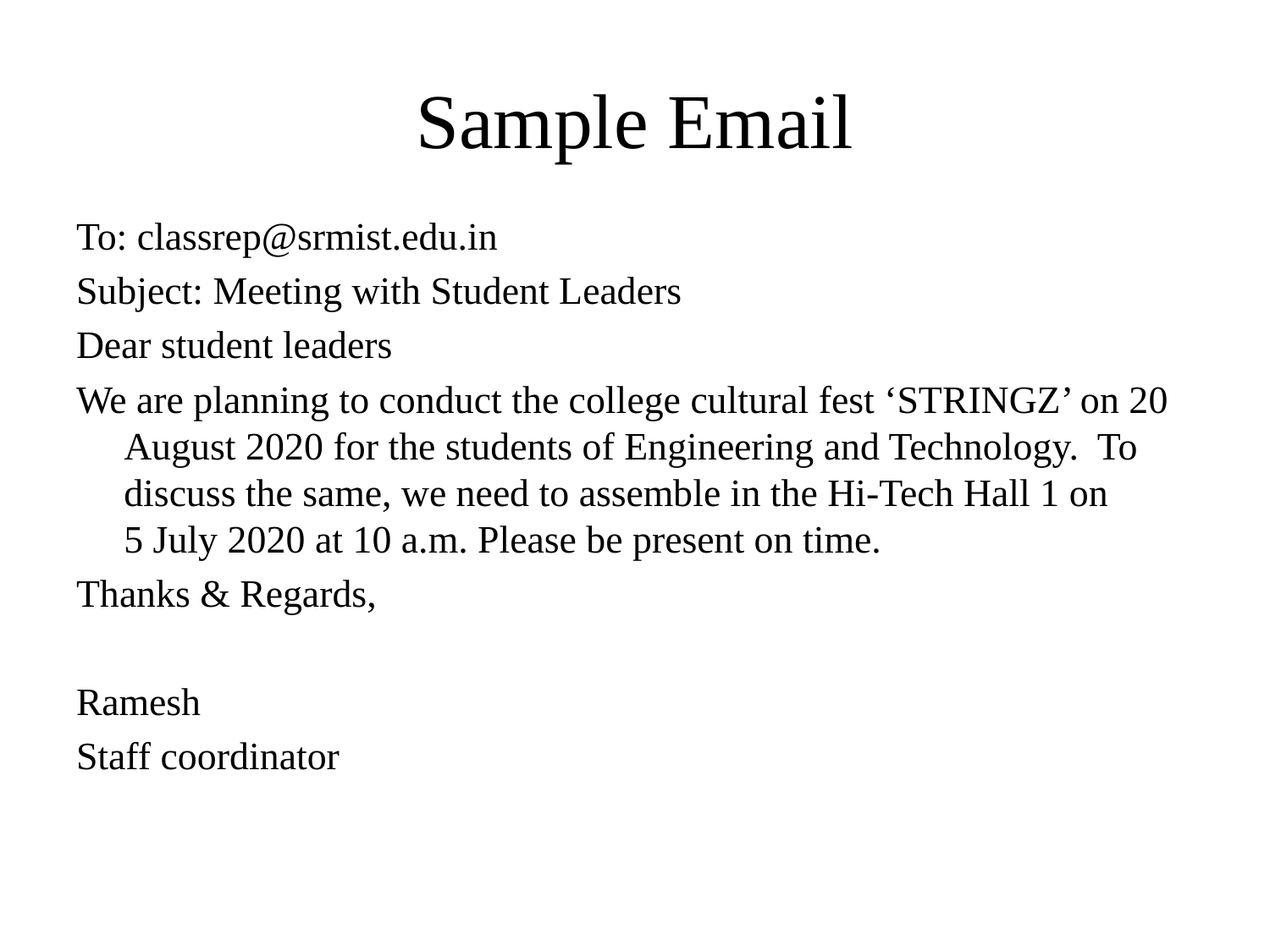

# Sample Email
To: classrep@srmist.edu.in
Subject: Meeting with Student Leaders
Dear student leaders
We are planning to conduct the college cultural fest ‘STRINGZ’ on 20 August 2020 for the students of Engineering and Technology.  To discuss the same, we need to assemble in the Hi-Tech Hall 1 on       5 July 2020 at 10 a.m. Please be present on time.
Thanks & Regards,

Ramesh
Staff coordinator